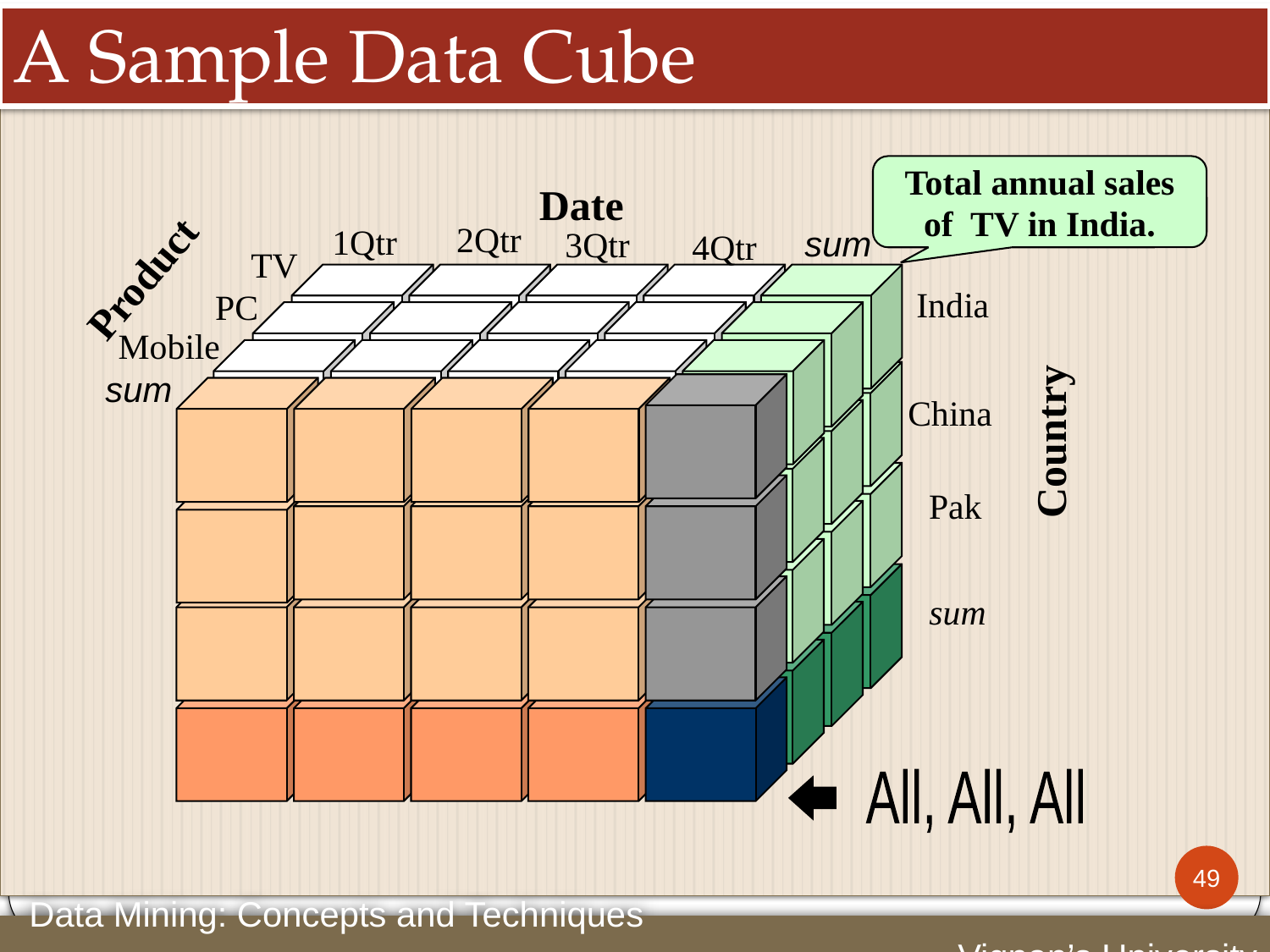

# A Sample Data Cube

Total annual sales
of  TV in India.
Date

2Qtr
1Qtr
sum
3Qtr
4Qtr
TV
Product

India
PC

Mobile

sum

China

Country

Pak

sum

All, All, All

49
Data Mining: Concepts and Techniques                                                                Vignan’s University